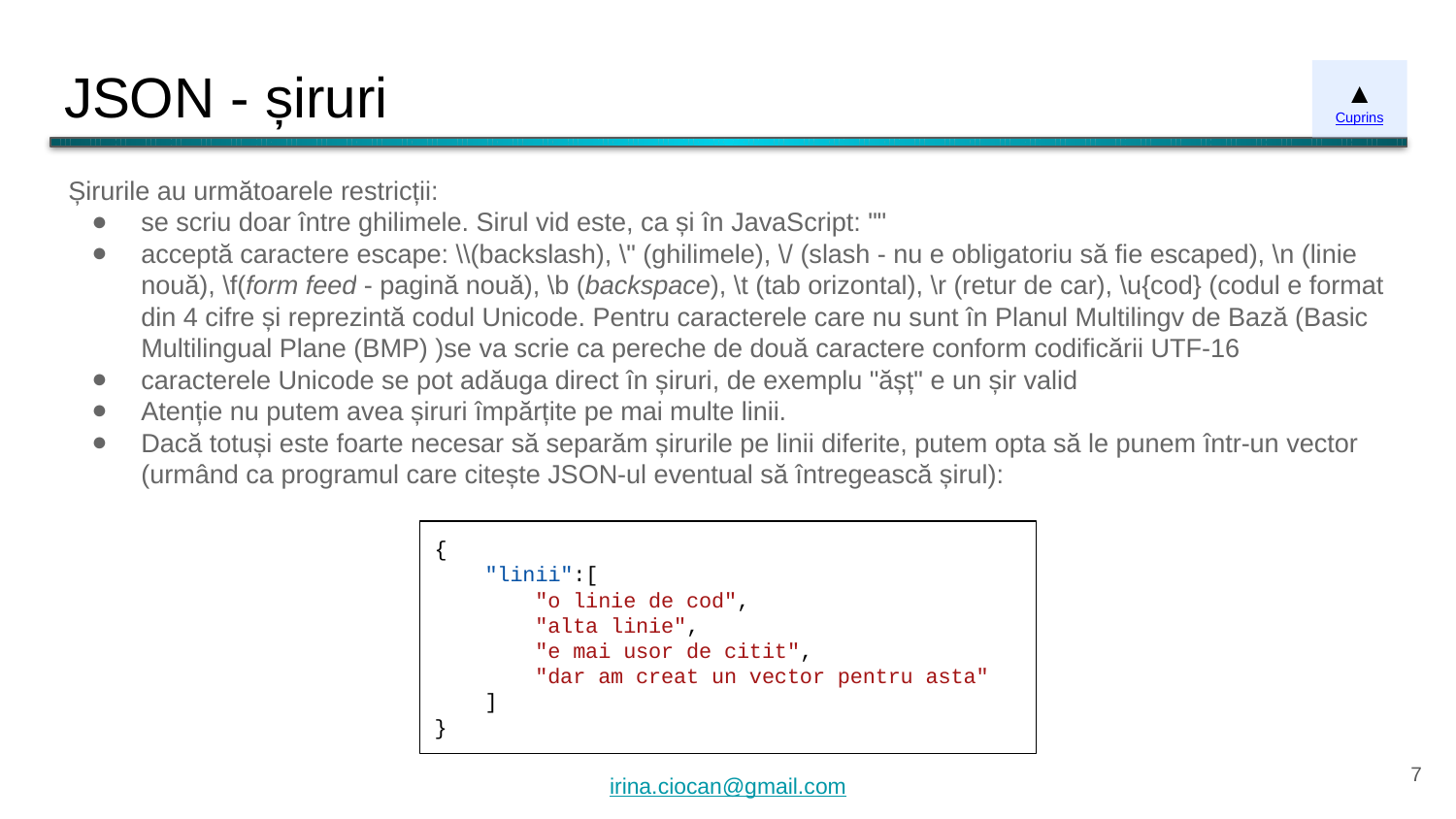

# JSON - șiruri
▲
Cuprins

Șirurile au următoarele restricții:
se scriu doar între ghilimele. Sirul vid este, ca și în JavaScript: ""
acceptă caractere escape: \\(backslash), \" (ghilimele), \/ (slash - nu e obligatoriu să fie escaped), \n (linie nouă), \f(form feed - pagină nouă), \b (backspace), \t (tab orizontal), \r (retur de car), \u{cod} (codul e format din 4 cifre și reprezintă codul Unicode. Pentru caracterele care nu sunt în Planul Multilingv de Bază (Basic Multilingual Plane (BMP) )se va scrie ca pereche de două caractere conform codificării UTF-16
caracterele Unicode se pot adăuga direct în șiruri, de exemplu "ășț" e un șir valid
Atenție nu putem avea șiruri împărțite pe mai multe linii.
Dacă totuși este foarte necesar să separăm șirurile pe linii diferite, putem opta să le punem într-un vector (urmând ca programul care citește JSON-ul eventual să întregească șirul):
{
    "linii":[
        "o linie de cod",
        "alta linie",
        "e mai usor de citit",
        "dar am creat un vector pentru asta"
    ]
}
7
irina.ciocan@gmail.com